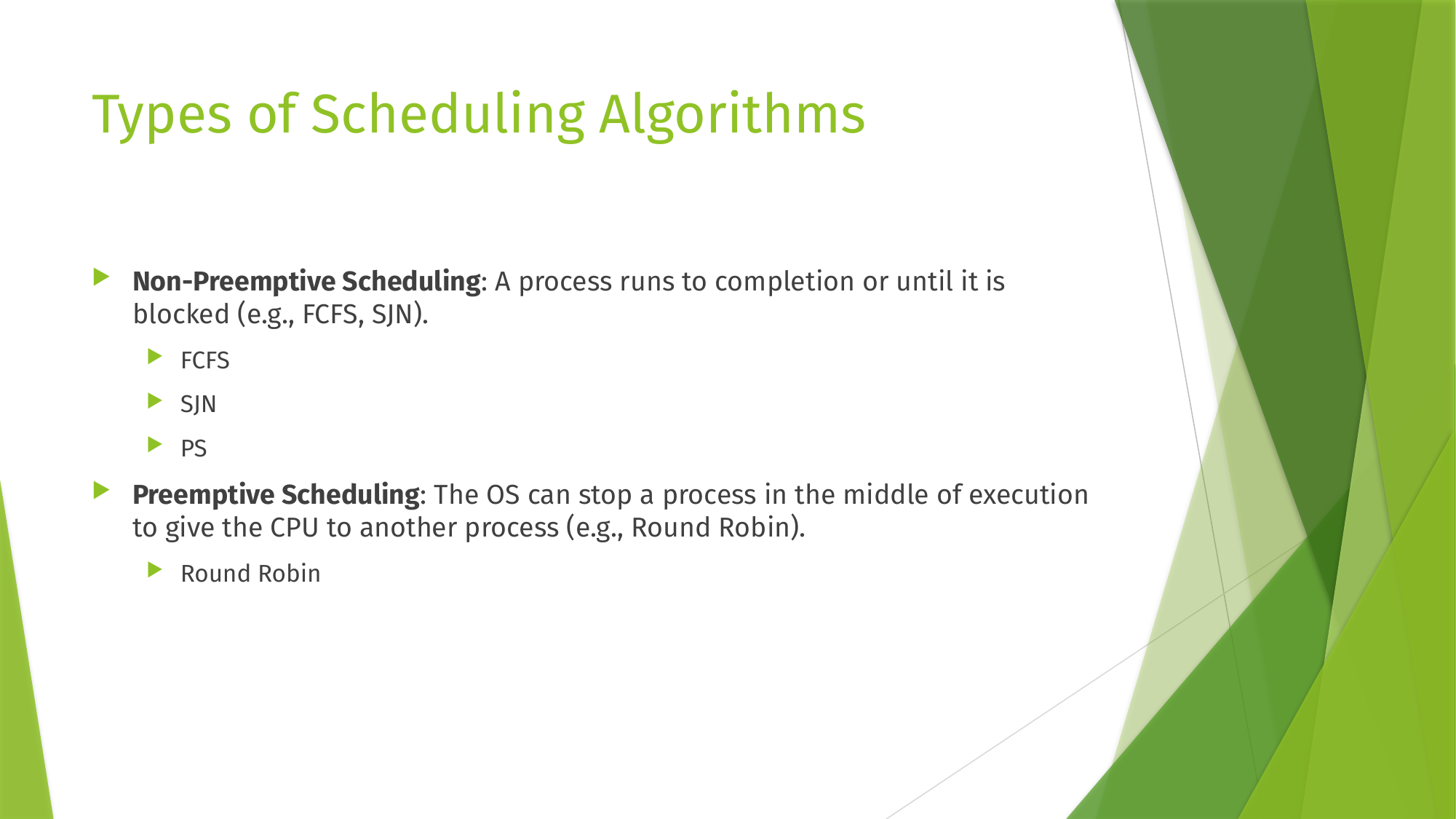

# Types of Scheduling Algorithms
Non-Preemptive Scheduling: A process runs to completion or until it is blocked (e.g., FCFS, SJN).
FCFS
SJN
PS
Preemptive Scheduling: The OS can stop a process in the middle of execution to give the CPU to another process (e.g., Round Robin).
Round Robin